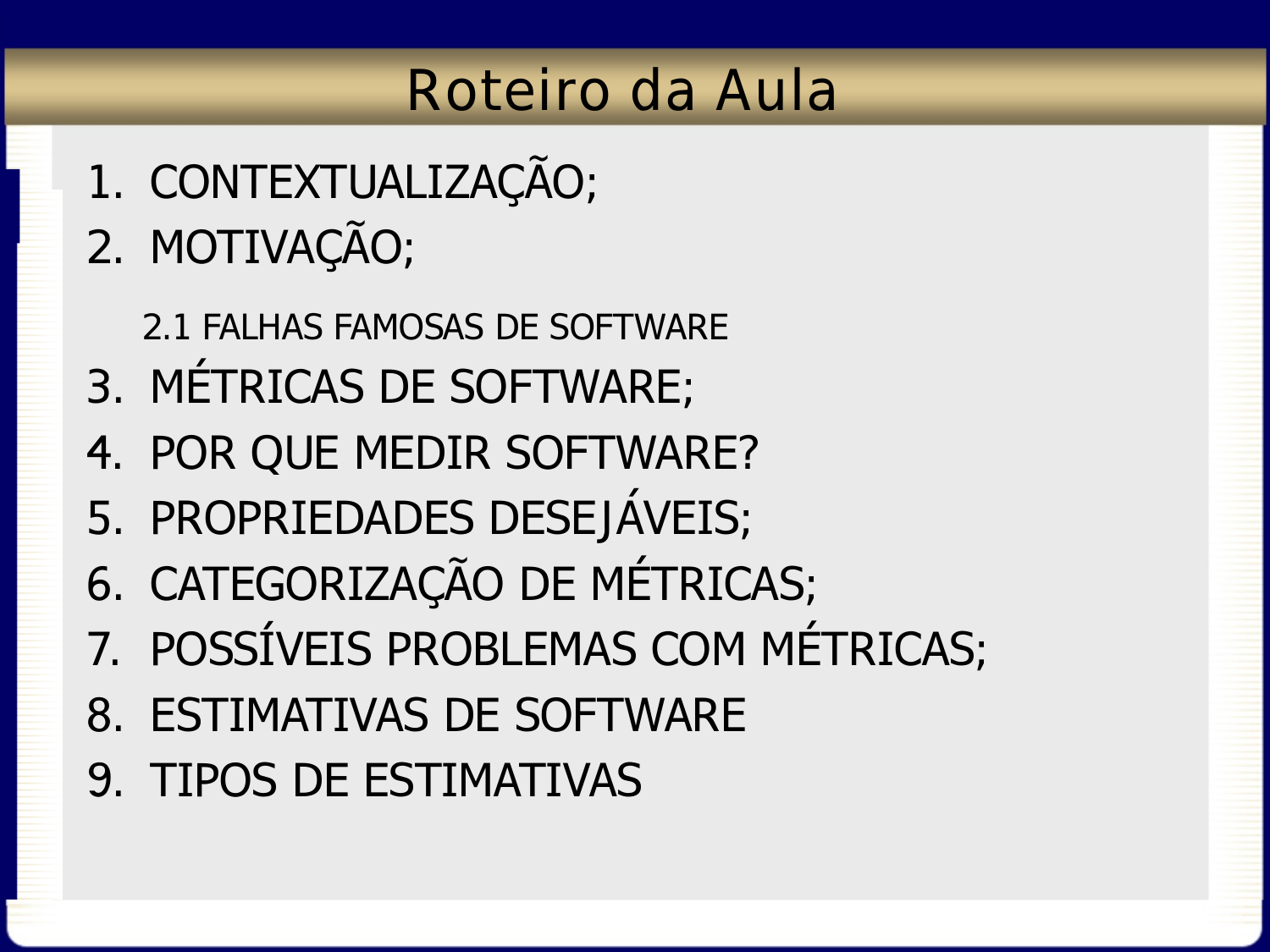

# Roteiro da Aula
CONTEXTUALIZAÇÃO;
MOTIVAÇÃO;
2.1 FALHAS FAMOSAS DE SOFTWARE
MÉTRICAS DE SOFTWARE;
POR QUE MEDIR SOFTWARE?
PROPRIEDADES DESEJÁVEIS;
CATEGORIZAÇÃO DE MÉTRICAS;
POSSÍVEIS PROBLEMAS COM MÉTRICAS;
ESTIMATIVAS DE SOFTWARE
TIPOS DE ESTIMATIVAS